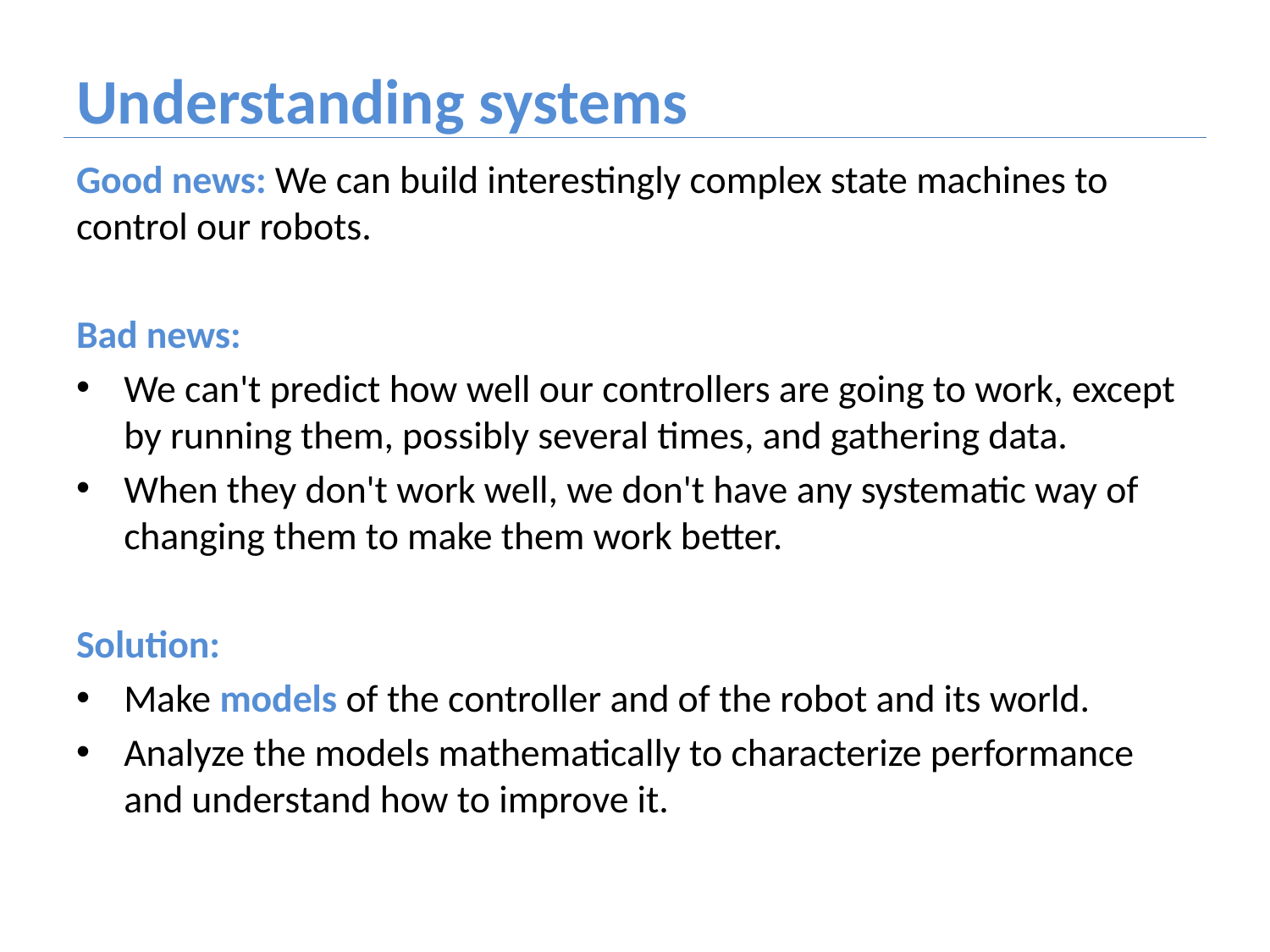

# Understanding systems
Good news: We can build interestingly complex state machines to control our robots.

Bad news:
We can't predict how well our controllers are going to work, except by running them, possibly several times, and gathering data.
When they don't work well, we don't have any systematic way of changing them to make them work better.

Solution:
Make models of the controller and of the robot and its world.
Analyze the models mathematically to characterize performance and understand how to improve it.